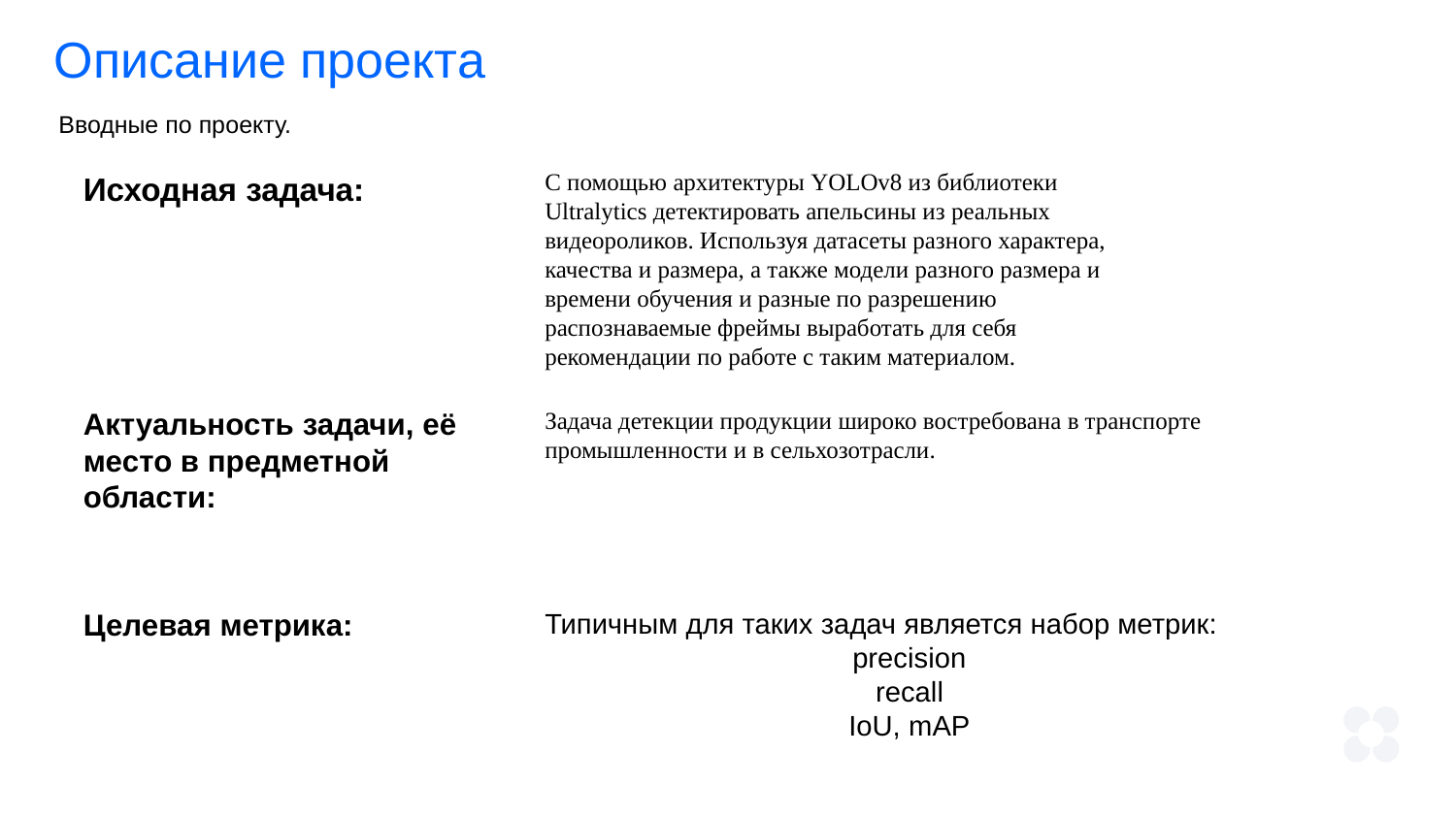

Описание проекта
Вводные по проекту.

С помощью архитектуры YOLOv8 из библиотеки Ultralytics детектировать апельсины из реальных видеороликов. Используя датасеты разного характера, качества и размера, а также модели разного размера и времени обучения и разные по разрешению распознаваемые фреймы выработать для себя рекомендации по работе с таким материалом.
Исходная задача:
Актуальность задачи, её место в предметной области:
Задача детекции продукции широко востребована в транспорте промышленности и в сельхозотрасли.
Целевая метрика:
Типичным для таких задач является набор метрик:
precision
recall
IoU, mAP